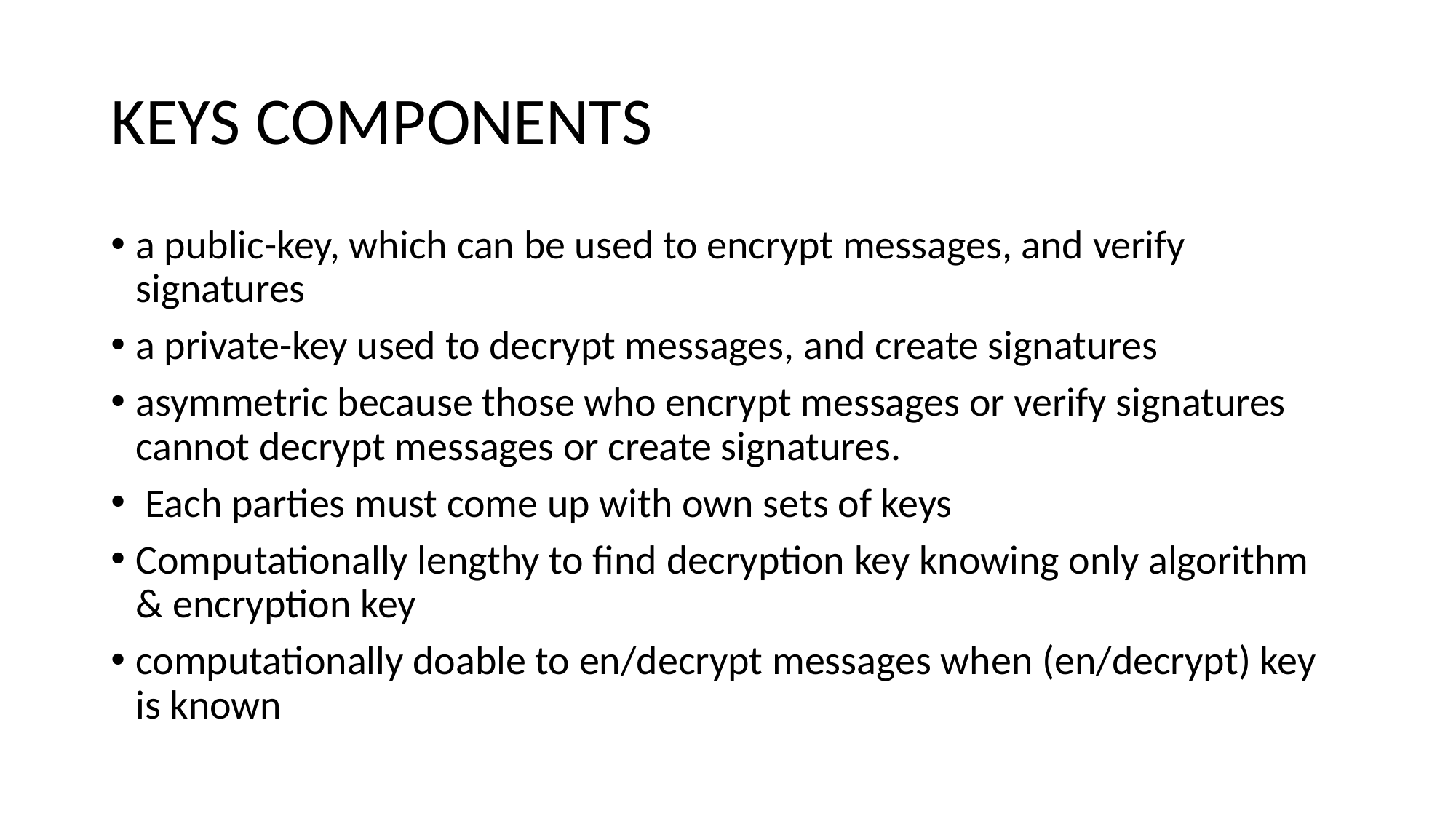

# KEYS COMPONENTS
a public-key, which can be used to encrypt messages, and verify signatures
a private-key used to decrypt messages, and create signatures
asymmetric because those who encrypt messages or verify signatures cannot decrypt messages or create signatures.
 Each parties must come up with own sets of keys
Computationally lengthy to find decryption key knowing only algorithm & encryption key
computationally doable to en/decrypt messages when (en/decrypt) key is known